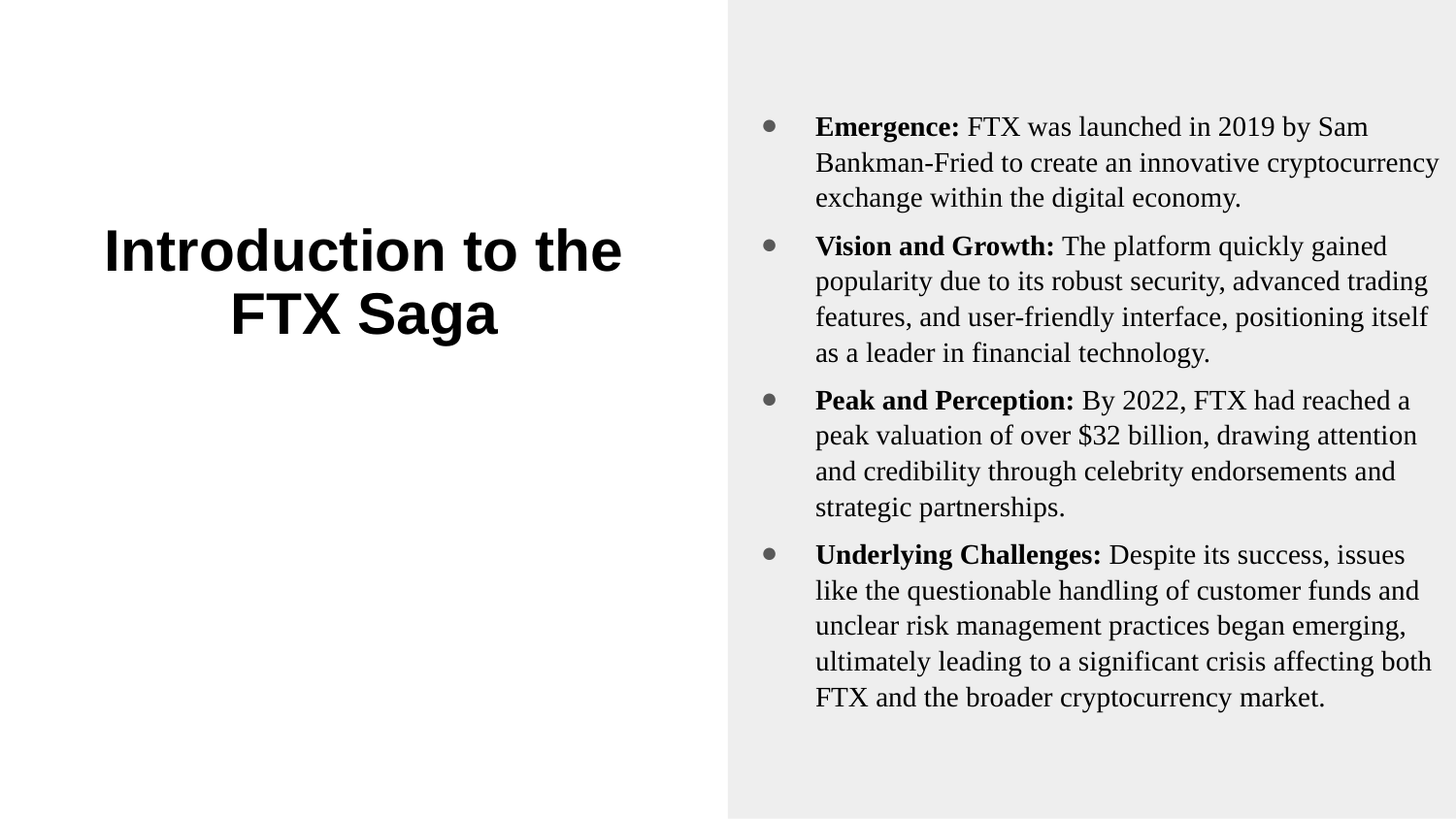

Emergence: FTX was launched in 2019 by Sam Bankman-Fried to create an innovative cryptocurrency exchange within the digital economy.
Vision and Growth: The platform quickly gained popularity due to its robust security, advanced trading features, and user-friendly interface, positioning itself as a leader in financial technology.
Peak and Perception: By 2022, FTX had reached a peak valuation of over $32 billion, drawing attention and credibility through celebrity endorsements and strategic partnerships.
Underlying Challenges: Despite its success, issues like the questionable handling of customer funds and unclear risk management practices began emerging, ultimately leading to a significant crisis affecting both FTX and the broader cryptocurrency market.
# Introduction to the FTX Saga